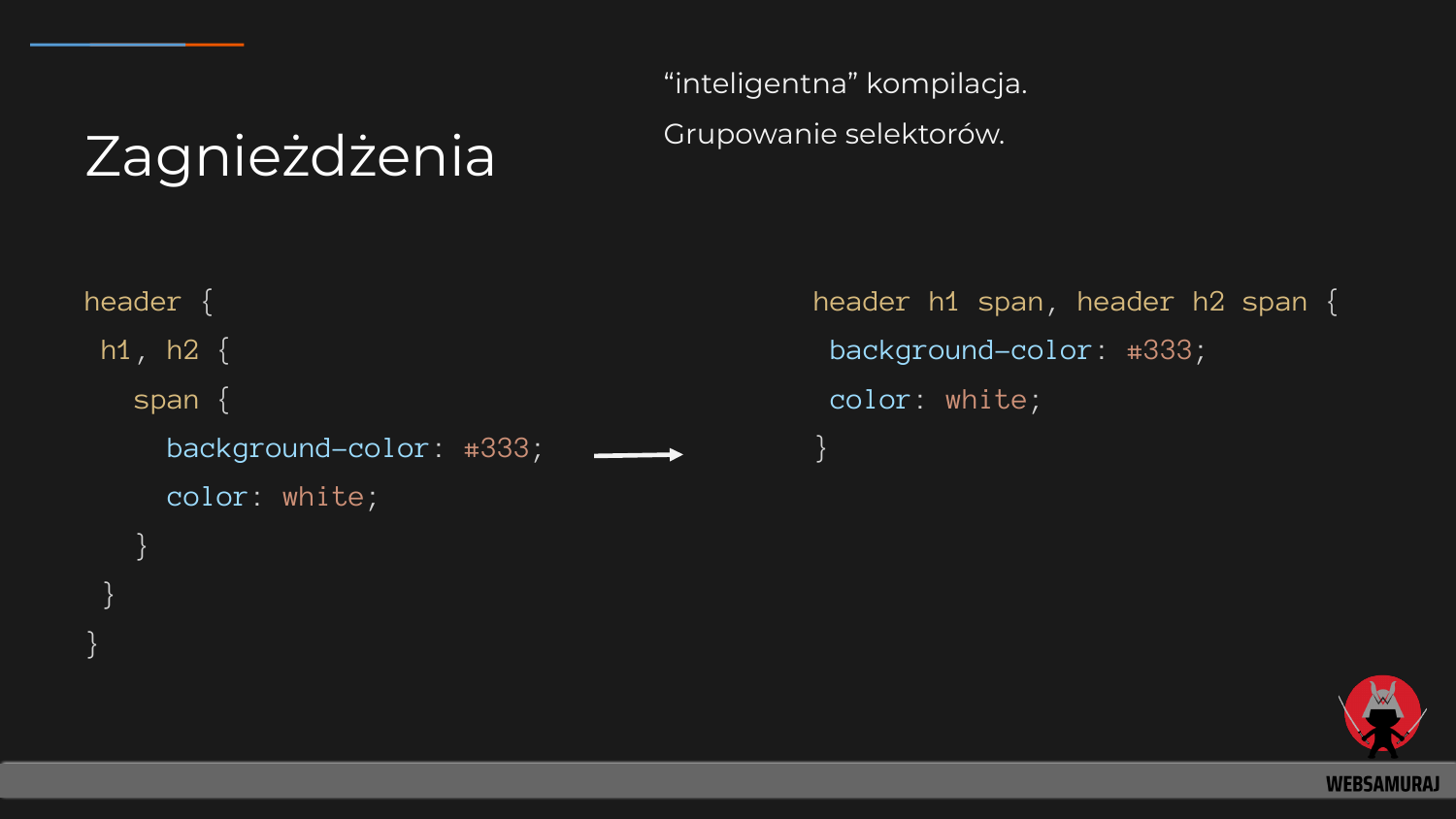

“inteligentna” kompilacja.
Grupowanie selektorów.

# Zagnieżdżenia
header {
 h1, h2 {
   span {
     background-color: #333;
     color: white;
   }
 }
}

header h1 span, header h2 span {
 background-color: #333;
 color: white;
}